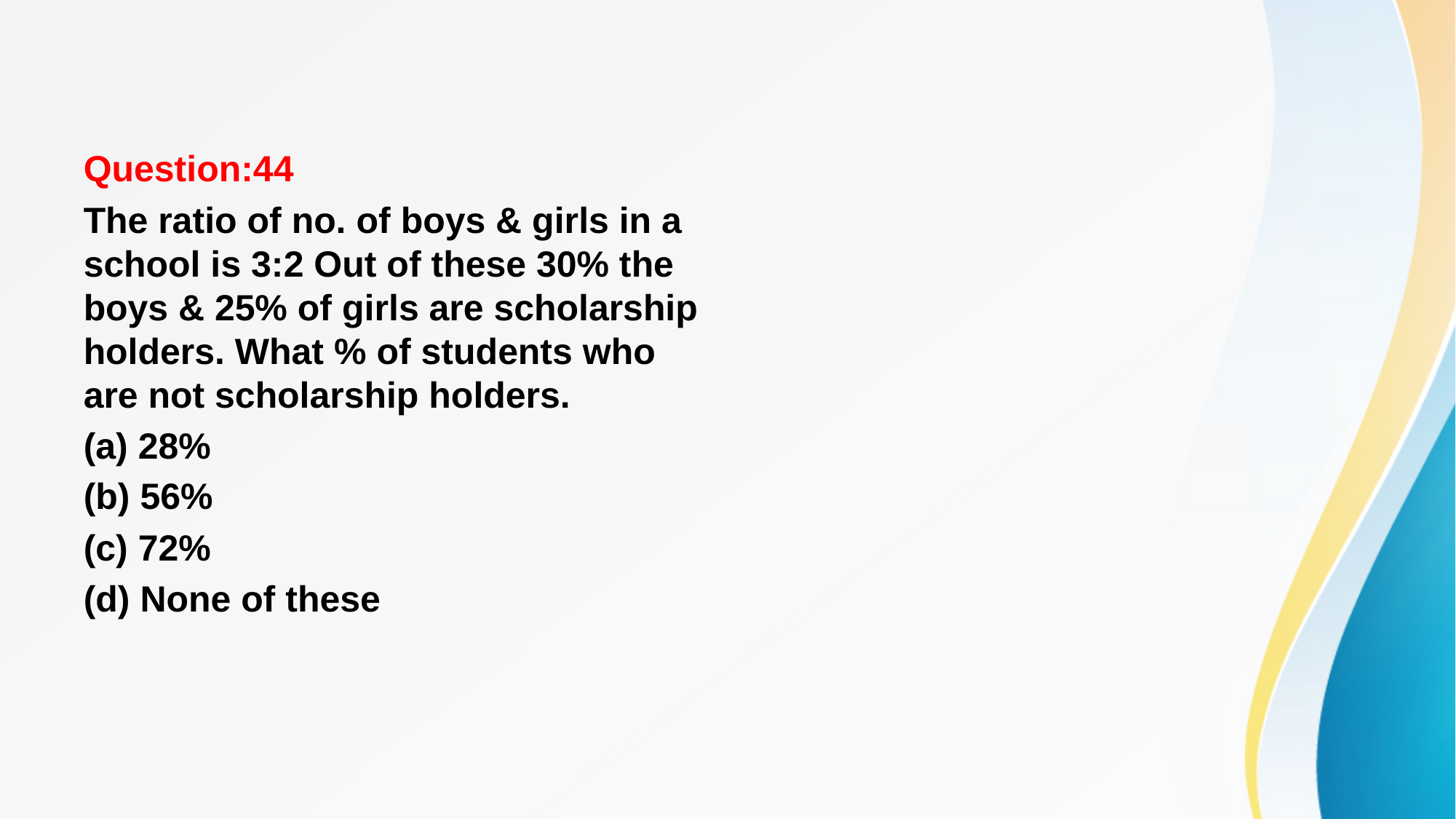

#
Question:44
The ratio of no. of boys & girls in a school is 3:2 Out of these 30% the boys & 25% of girls are scholarship holders. What % of students who are not scholarship holders.
(a) 28%
(b) 56%
(c) 72%
(d) None of these